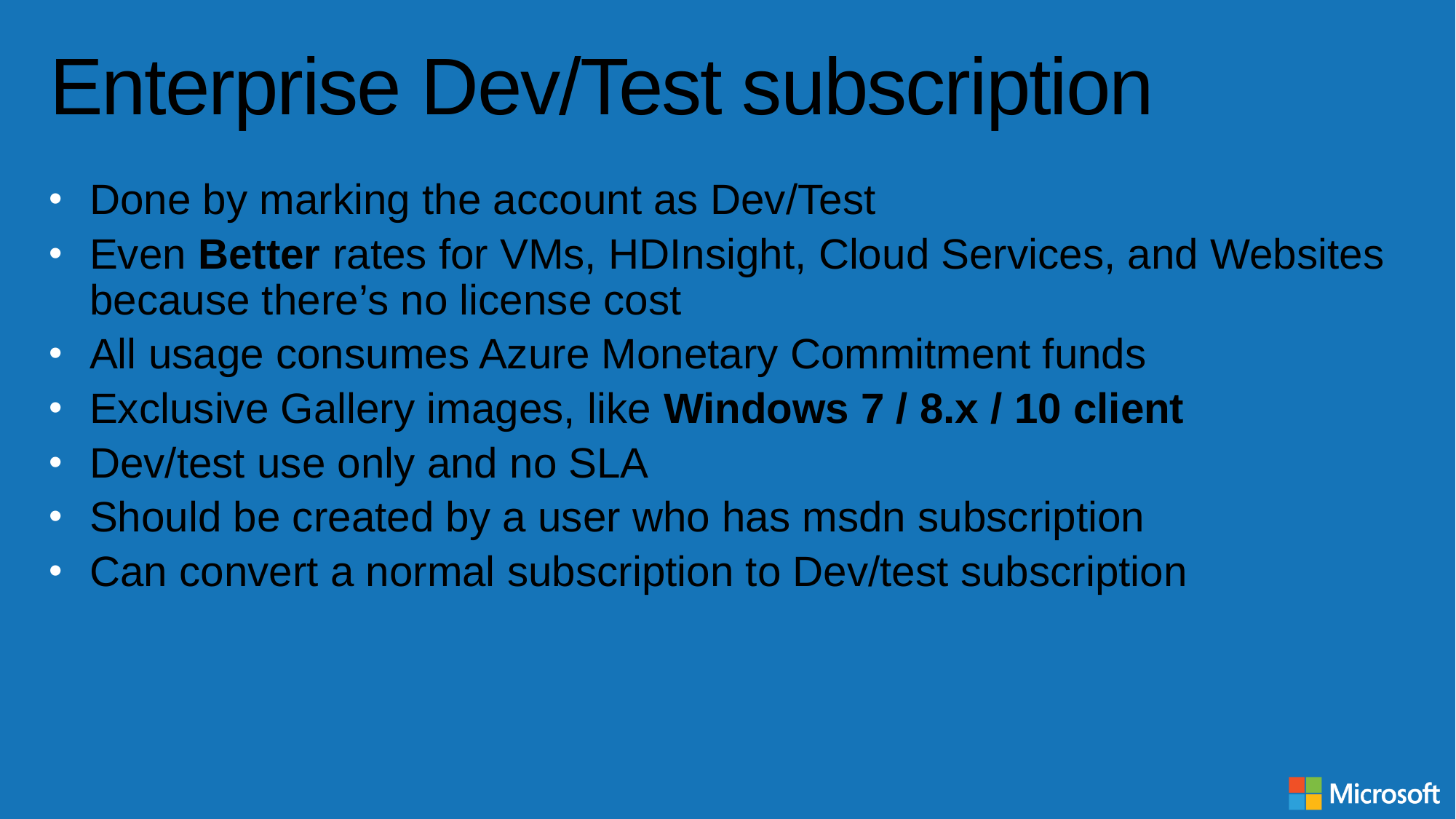

# Enterprise Dev/Test subscription
Done by marking the account as Dev/Test
Even Better rates for VMs, HDInsight, Cloud Services, and Websites because there’s no license cost
All usage consumes Azure Monetary Commitment funds
Exclusive Gallery images, like Windows 7 / 8.x / 10 client
Dev/test use only and no SLA
Should be created by a user who has msdn subscription
Can convert a normal subscription to Dev/test subscription